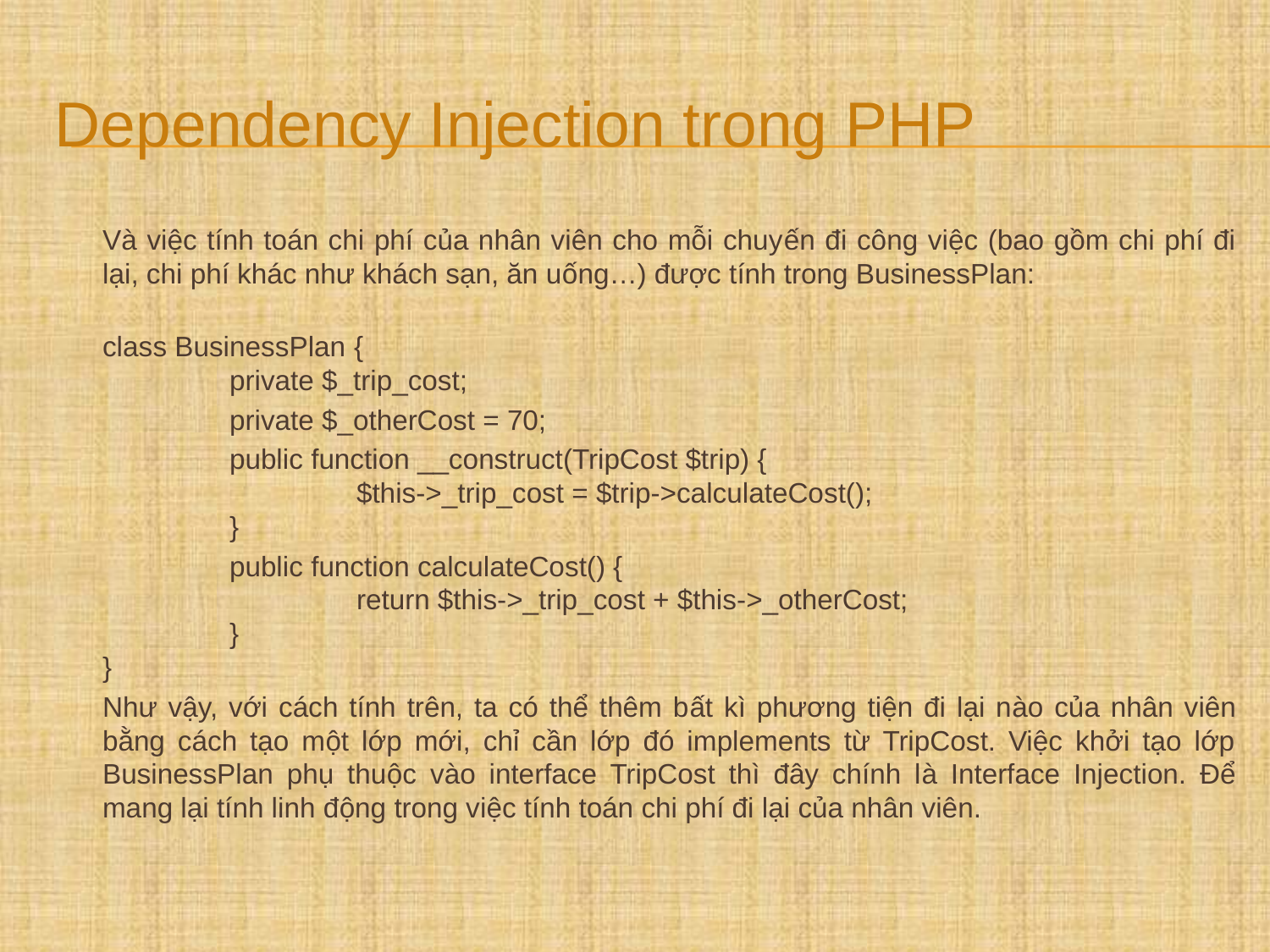

# Dependency Injection trong PHP
	Và việc tính toán chi phí của nhân viên cho mỗi chuyến đi công việc (bao gồm chi phí đi lại, chi phí khác như khách sạn, ăn uống…) được tính trong BusinessPlan:
class BusinessPlan {
	private $_trip_cost;
		private $_otherCost = 70;
		public function __construct(TripCost $trip) {
		$this->_trip_cost = $trip->calculateCost();
	}
		public function calculateCost() {
		return $this->_trip_cost + $this->_otherCost;
	}
}
	Như vậy, với cách tính trên, ta có thể thêm bất kì phương tiện đi lại nào của nhân viên bằng cách tạo một lớp mới, chỉ cần lớp đó implements từ TripCost. Việc khởi tạo lớp BusinessPlan phụ thuộc vào interface TripCost thì đây chính là Interface Injection. Để mang lại tính linh động trong việc tính toán chi phí đi lại của nhân viên.